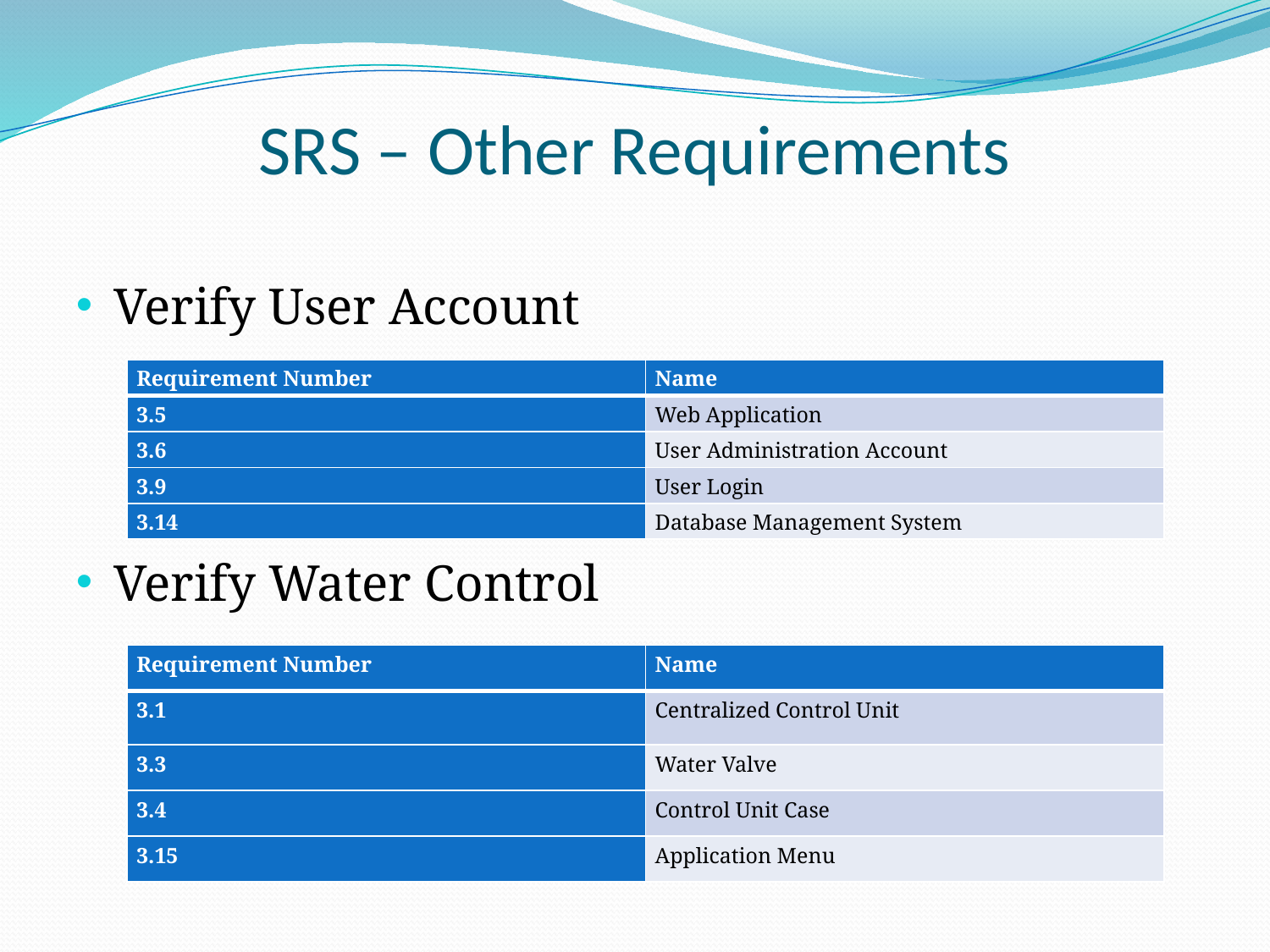

# SRS – Other Requirements
Verify User Account

Verify Water Control

| Requirement Number | Name |
| --- | --- |
| 3.5 | Web Application |
| 3.6 | User Administration Account |
| 3.9 | User Login |
| 3.14 | Database Management System |
| Requirement Number | Name |
| --- | --- |
| 3.1 | Centralized Control Unit |
| 3.3 | Water Valve |
| 3.4 | Control Unit Case |
| 3.15 | Application Menu |